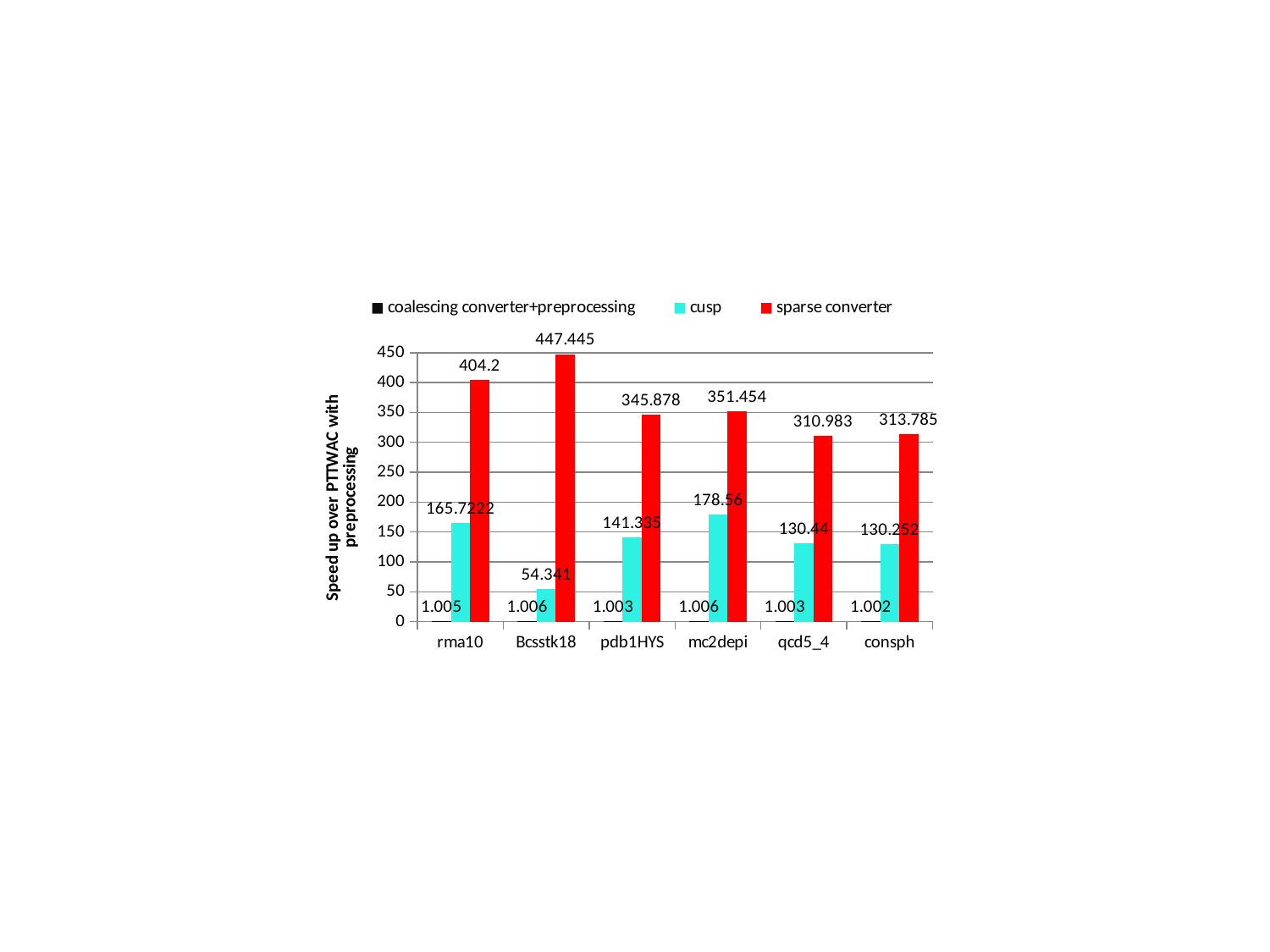

### Chart

| Category | coalescing converter+preprocessing | cusp | sparse converter |
|---|---|---|---|
| rma10 | 1.005 | 165.7222 | 404.2 |
| Bcsstk18 | 1.006 | 54.341 | 447.445 |
| pdb1HYS | 1.003 | 141.335 | 345.878 |
| mc2depi | 1.006 | 178.56 | 351.454 |
| qcd5_4 | 1.003 | 130.44 | 310.983 |
| consph | 1.002 | 130.252 | 313.785 |